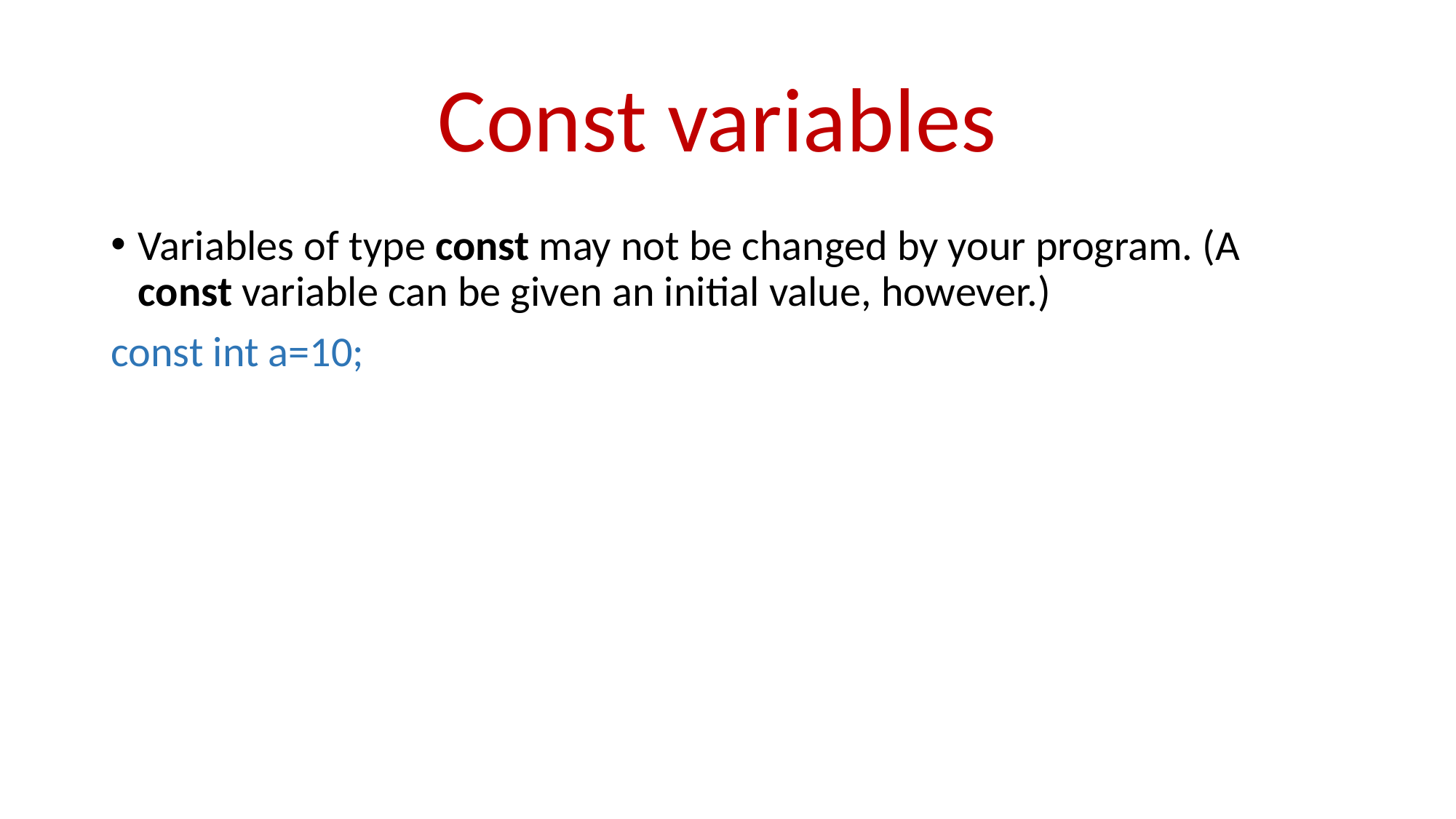

# Const variables
Variables of type const may not be changed by your program. (A const variable can be given an initial value, however.)
const int a=10;